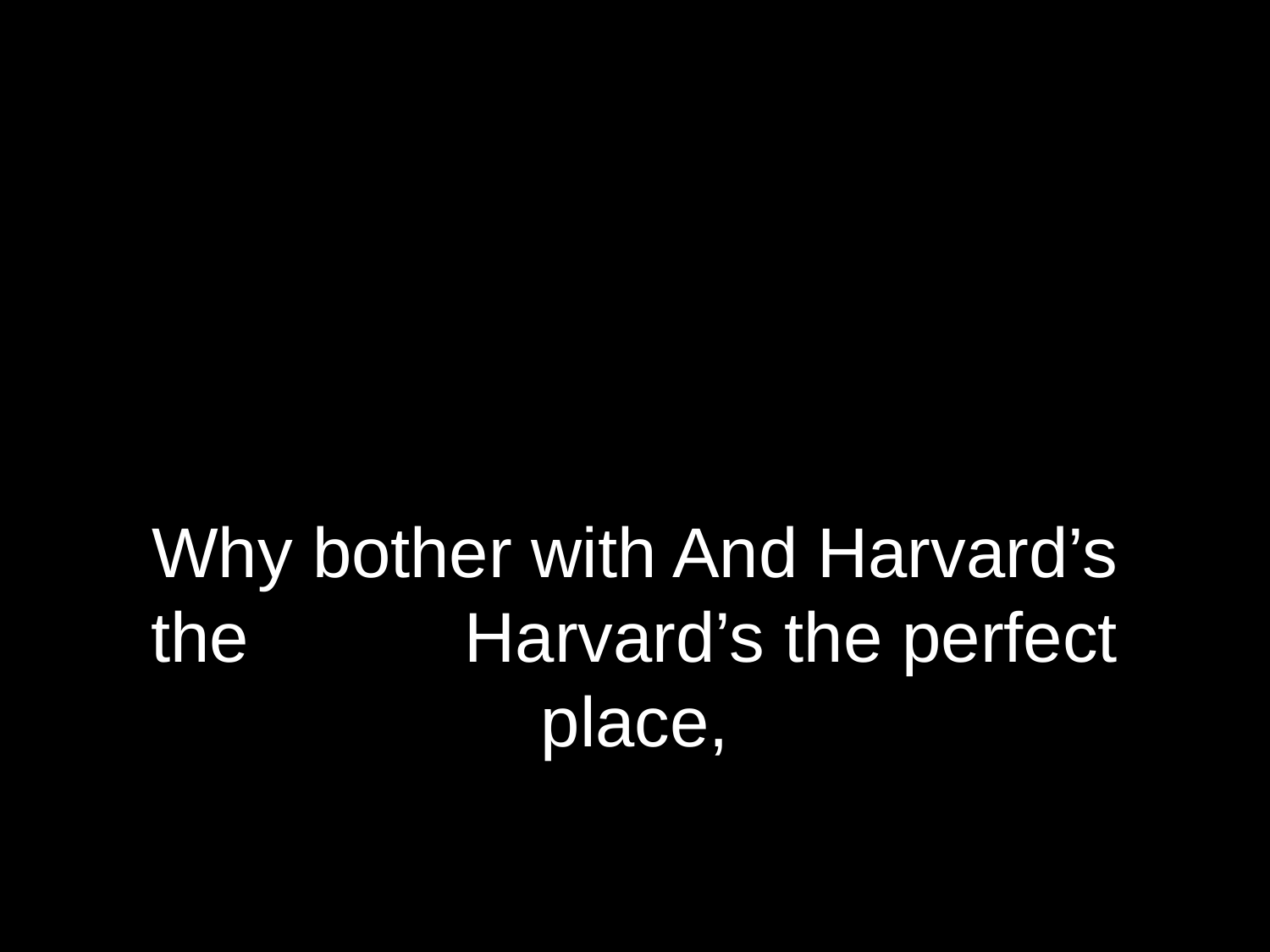

# Why bother with And Harvard’s the           Harvard’s the perfect place,